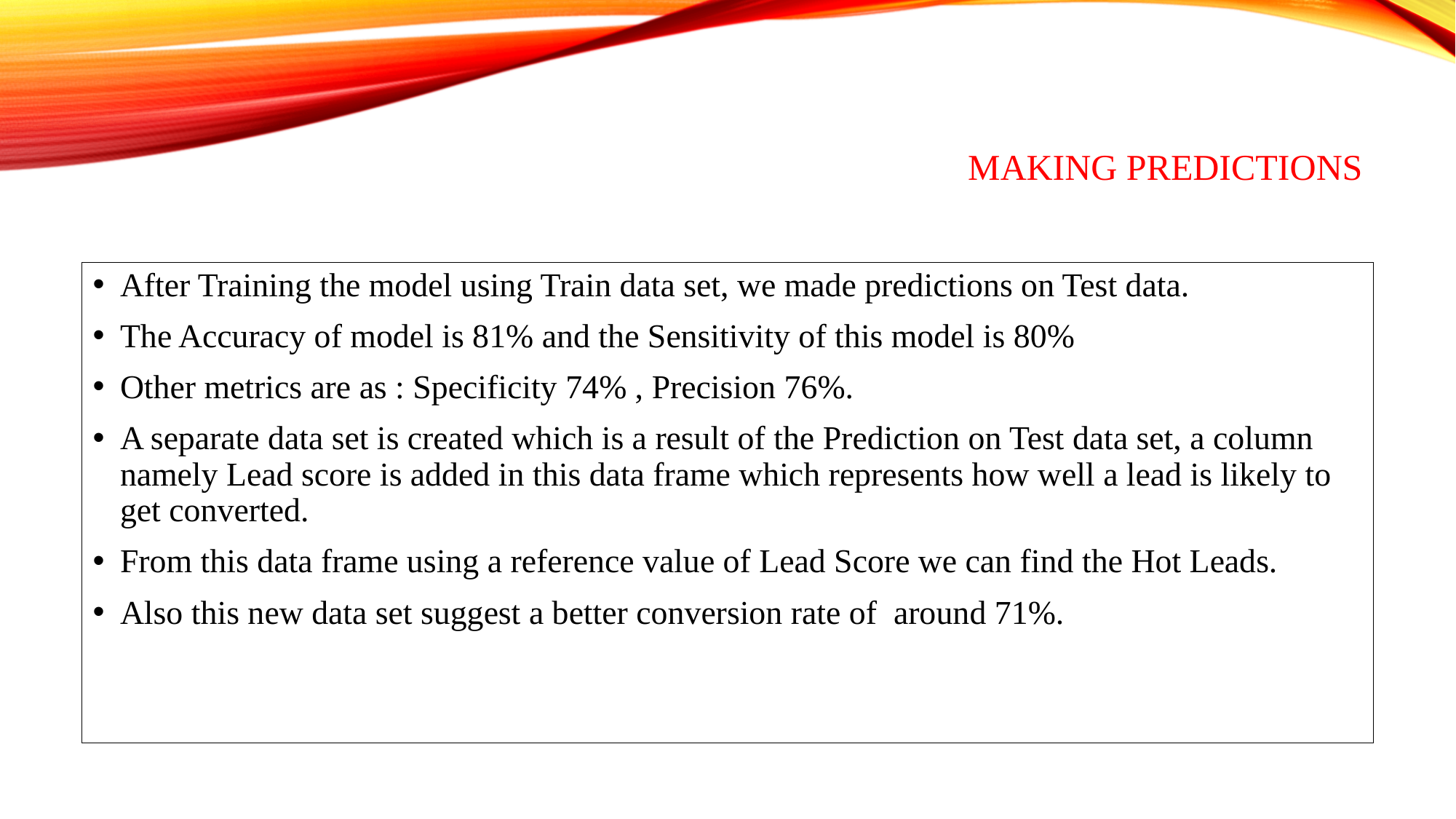

# Making Predictions
After Training the model using Train data set, we made predictions on Test data.
The Accuracy of model is 81% and the Sensitivity of this model is 80%
Other metrics are as : Specificity 74% , Precision 76%.
A separate data set is created which is a result of the Prediction on Test data set, a column namely Lead score is added in this data frame which represents how well a lead is likely to get converted.
From this data frame using a reference value of Lead Score we can find the Hot Leads.
Also this new data set suggest a better conversion rate of  around 71%.